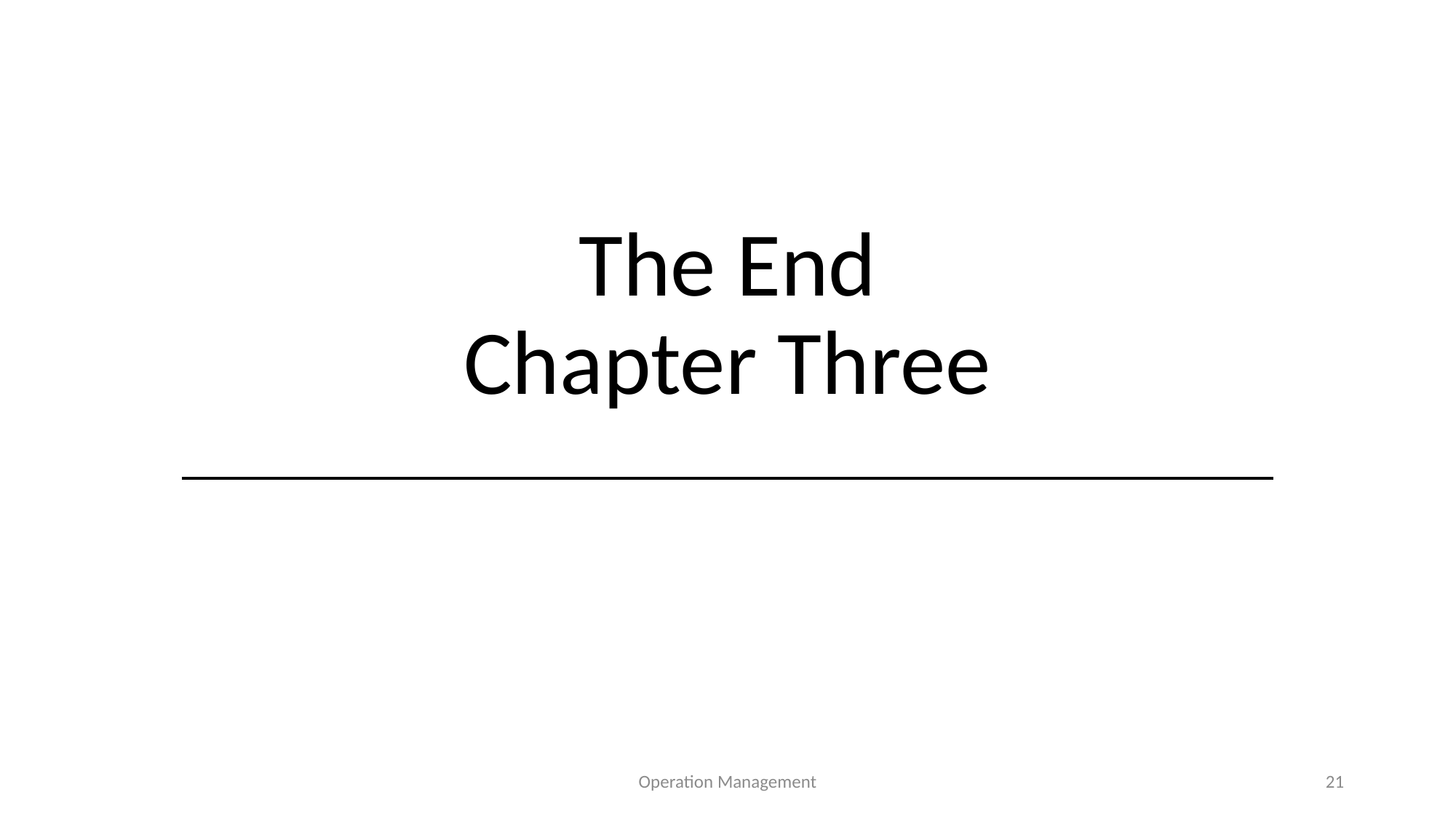

# The End Chapter Three

Operation Management
21